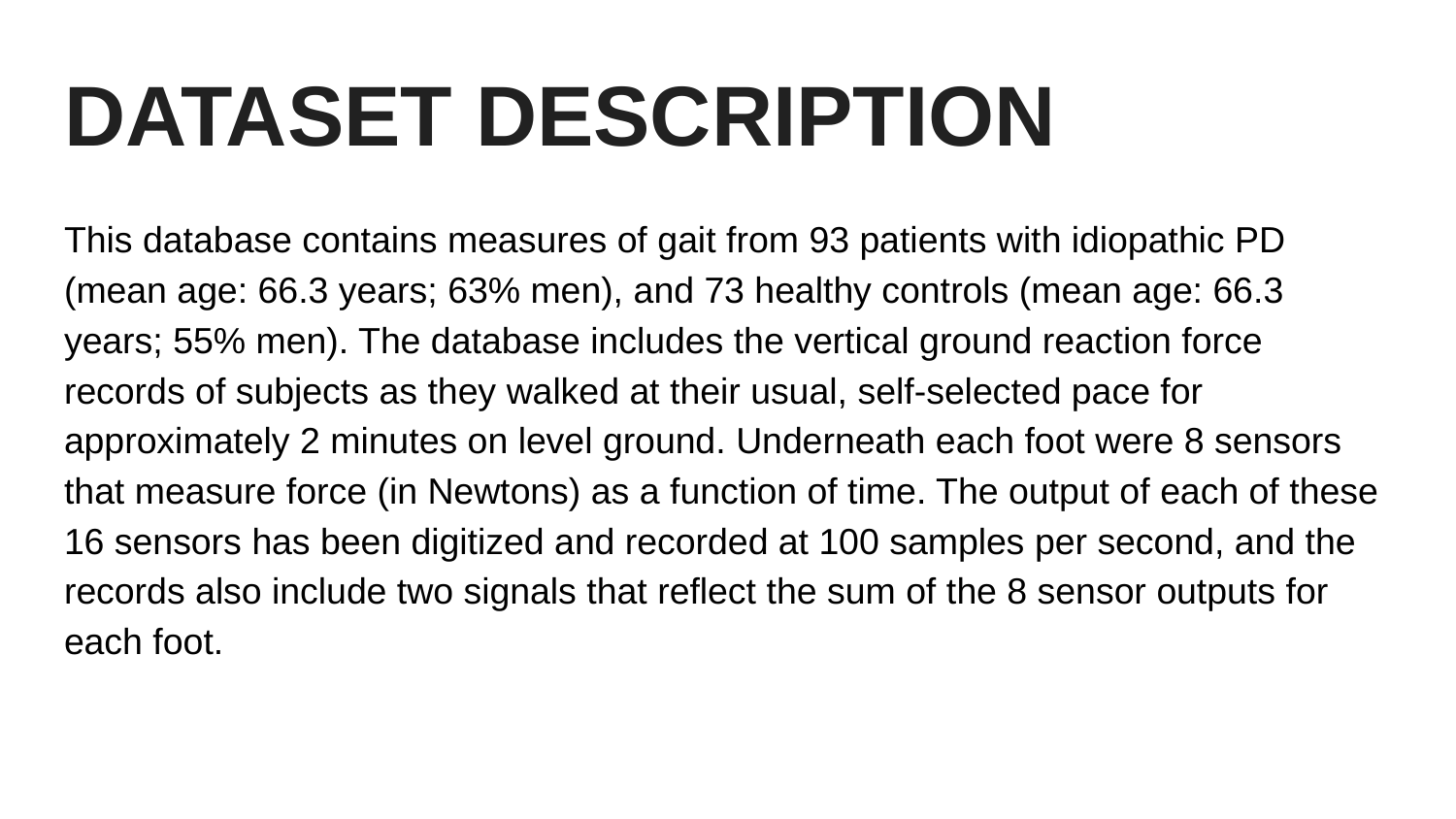

# DATASET DESCRIPTION
This database contains measures of gait from 93 patients with idiopathic PD (mean age: 66.3 years; 63% men), and 73 healthy controls (mean age: 66.3 years; 55% men). The database includes the vertical ground reaction force records of subjects as they walked at their usual, self-selected pace for approximately 2 minutes on level ground. Underneath each foot were 8 sensors that measure force (in Newtons) as a function of time. The output of each of these 16 sensors has been digitized and recorded at 100 samples per second, and the records also include two signals that reflect the sum of the 8 sensor outputs for each foot.